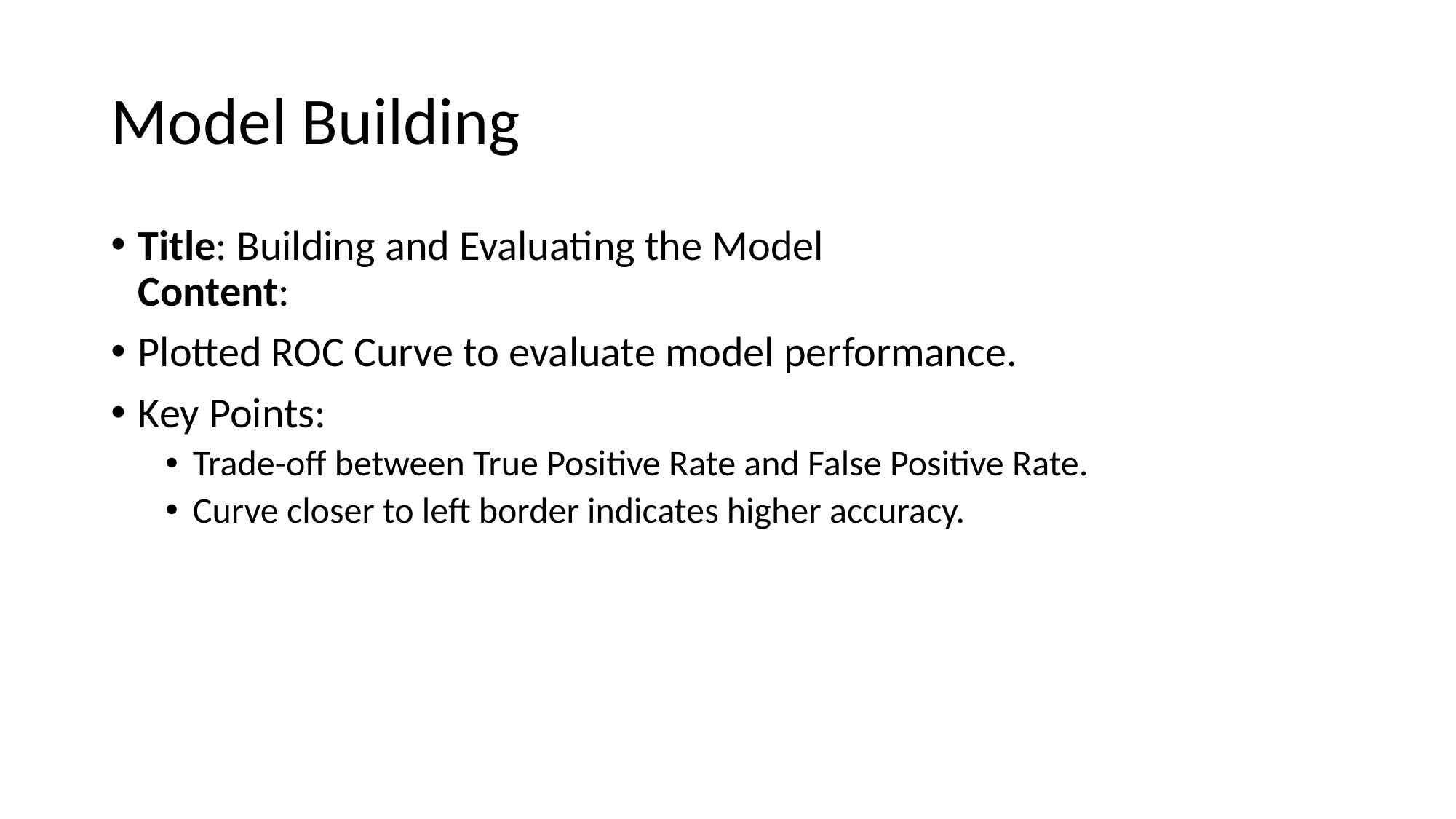

# Model Building
Title: Building and Evaluating the Model
Content:
Plotted ROC Curve to evaluate model performance.
Key Points:
Trade-off between True Positive Rate and False Positive Rate.
Curve closer to left border indicates higher accuracy.